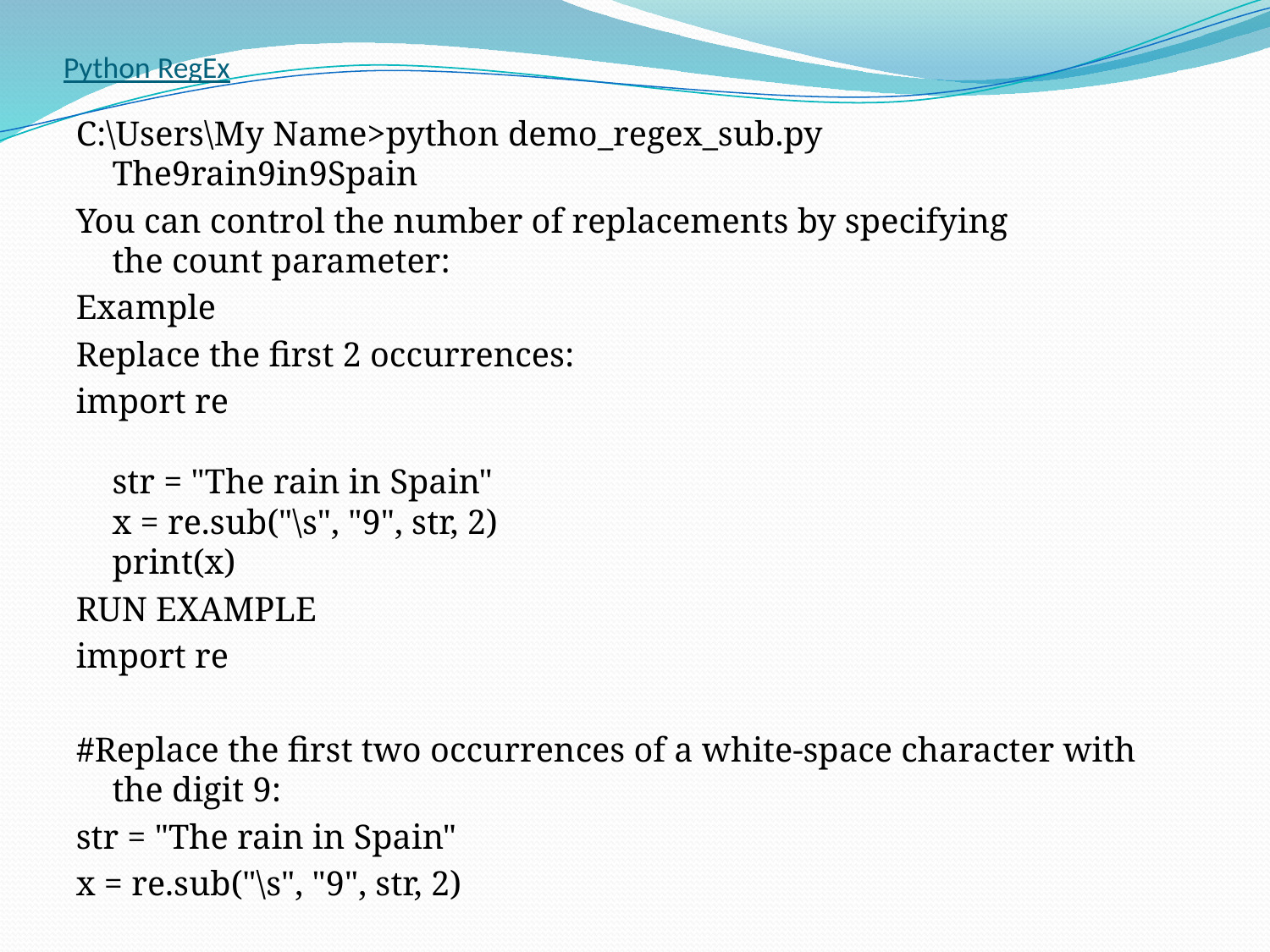

# Python RegEx
C:\Users\My Name>python demo_regex_sub.py
The9rain9in9Spain
You can control the number of replacements by specifying the count parameter:
Example
Replace the first 2 occurrences:
import re
str = "The rain in Spain"
x = re.sub("\s", "9", str, 2)
print(x)
RUN EXAMPLE
import re

#Replace the first two occurrences of a white-space character with the digit 9:
str = "The rain in Spain"
x = re.sub("\s", "9", str, 2)